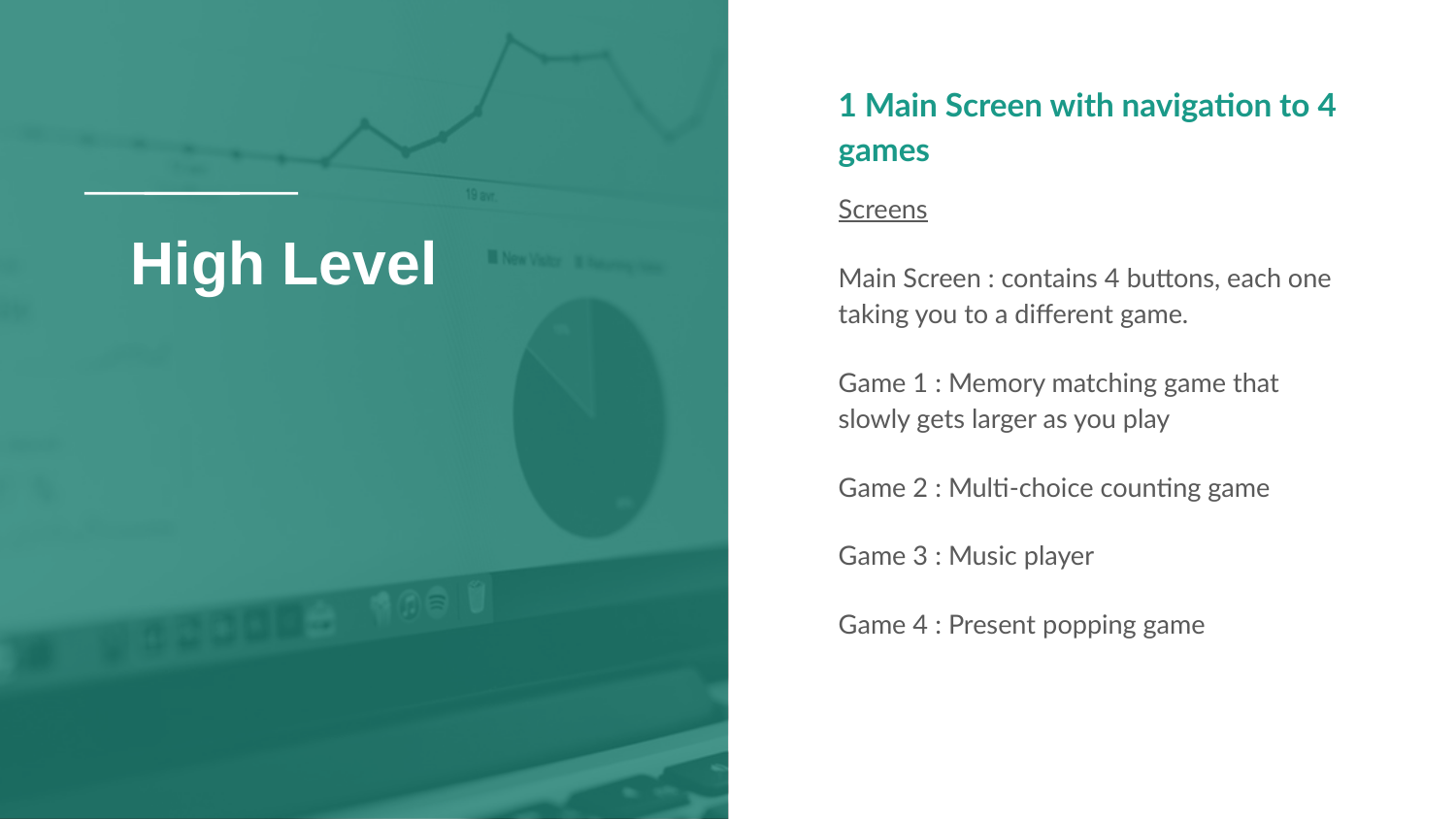

1 Main Screen with navigation to 4 games
Screens
Main Screen : contains 4 buttons, each one taking you to a different game.
Game 1 : Memory matching game that slowly gets larger as you play
Game 2 : Multi-choice counting game
Game 3 : Music player
Game 4 : Present popping game

# High Level